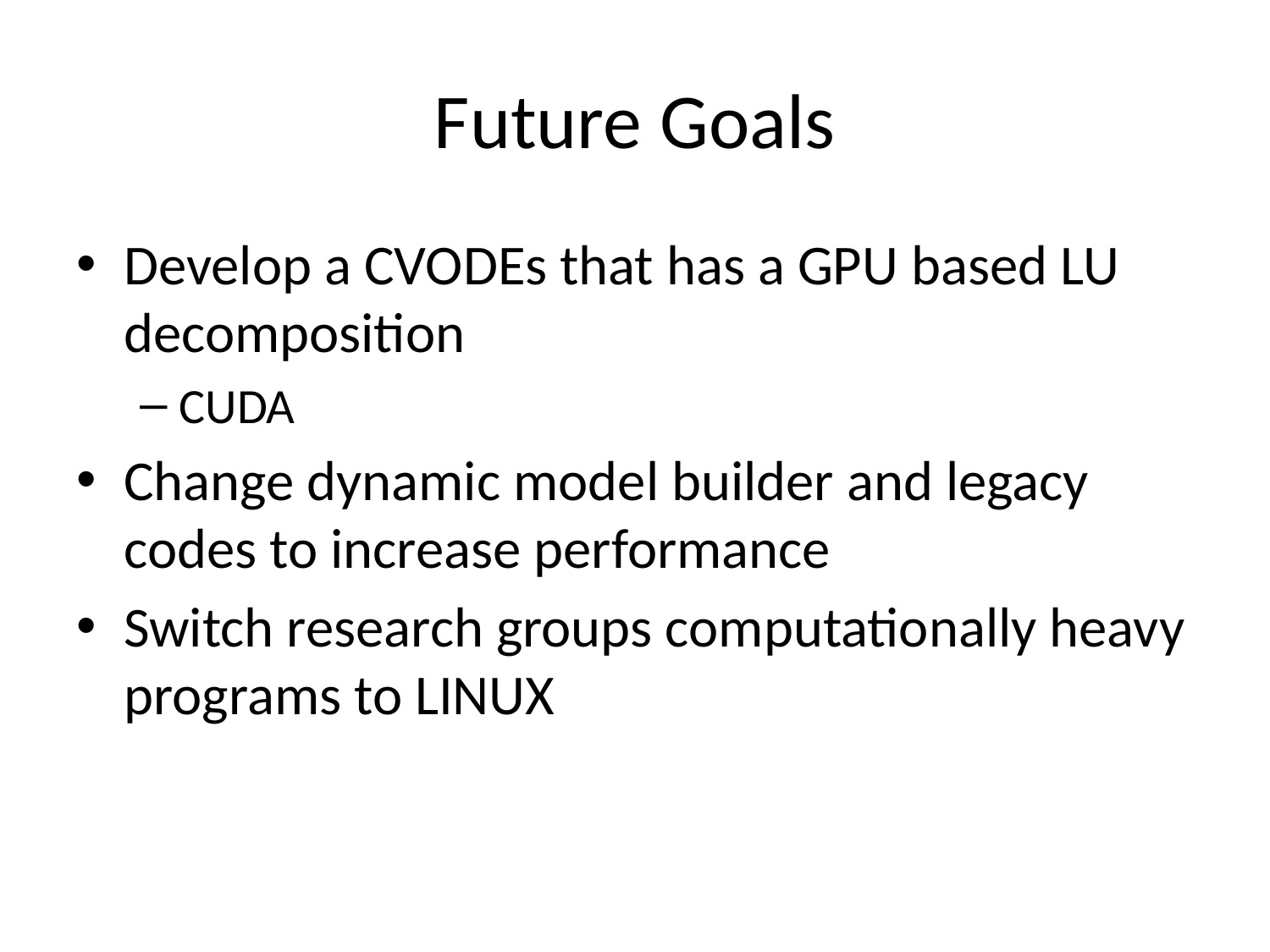

# Future Goals
Develop a CVODEs that has a GPU based LU decomposition
CUDA
Change dynamic model builder and legacy codes to increase performance
Switch research groups computationally heavy programs to LINUX